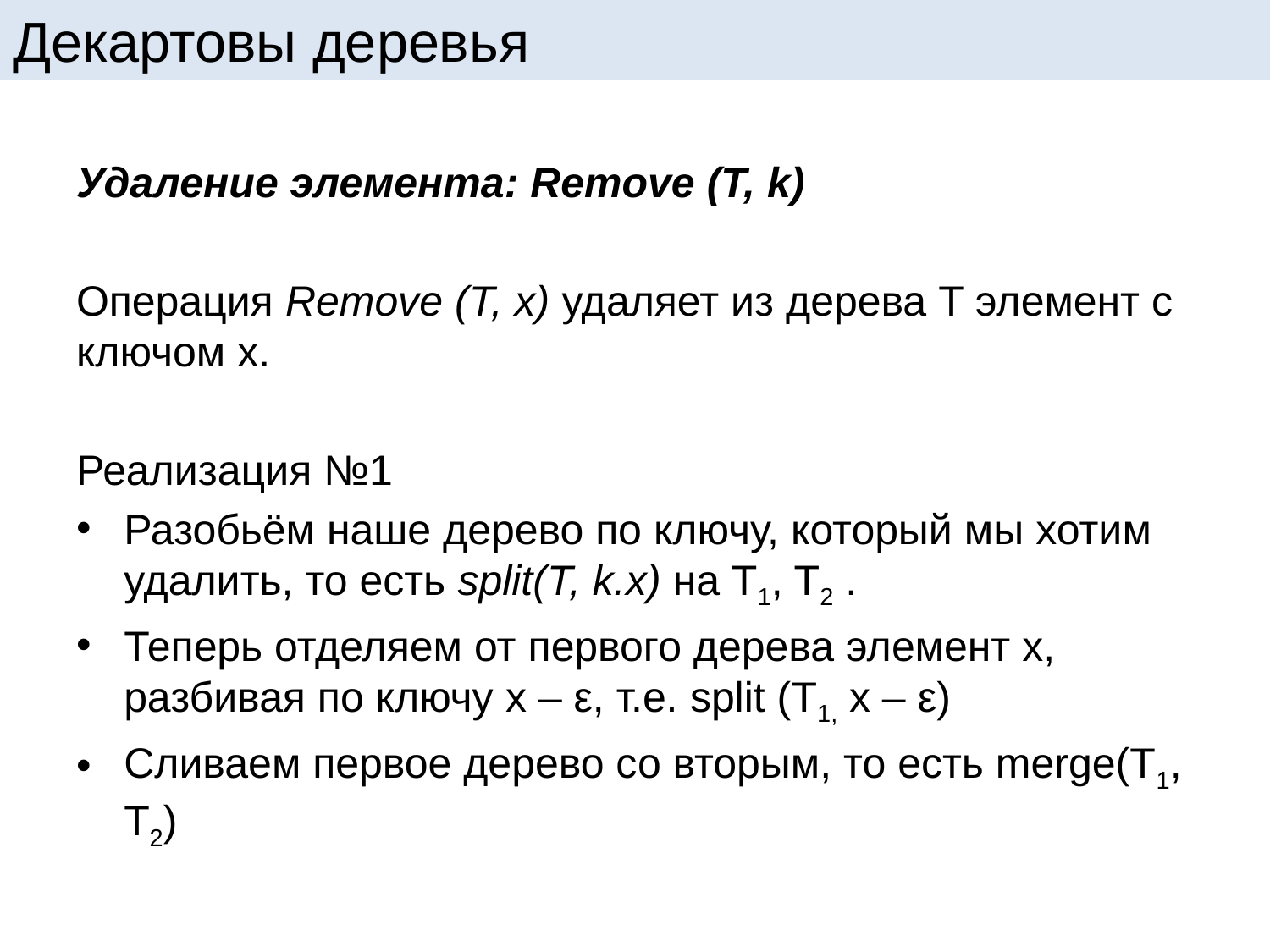

# Декартовы деревья
Удаление элемента: Remove (T, k)

Операция Remove (T, x) удаляет из дерева T элемент с ключом x.

Реализация №1
Разобьём наше дерево по ключу, который мы хотим удалить, то есть split(T, k.x) на T1, T2 .
Теперь отделяем от первого дерева элемент x, разбивая по ключу x – ε, т.е. split (T1, x – ε)
Сливаем первое дерево со вторым, то есть merge(T1, T2)